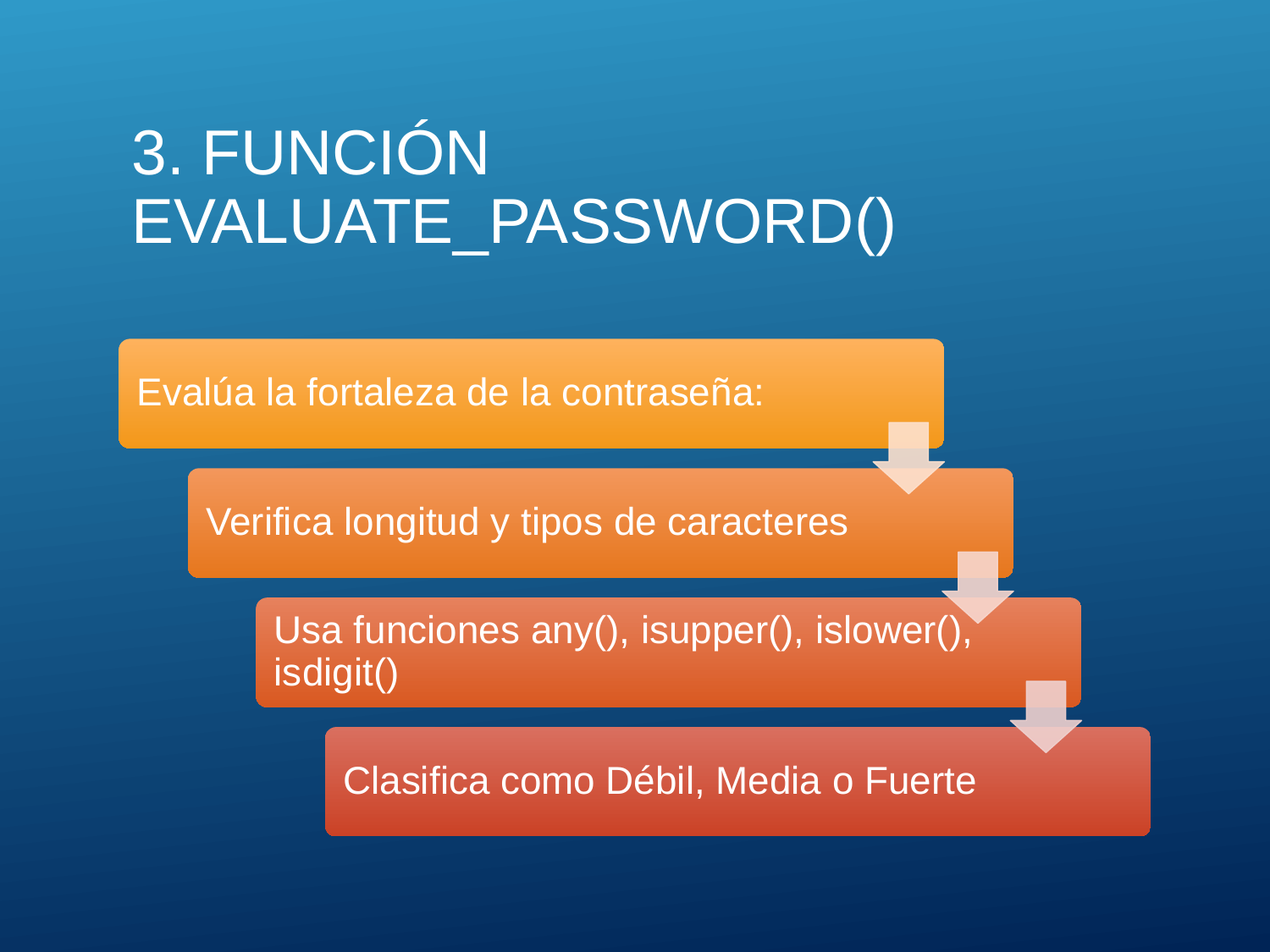

# 3. Función evaluate_password()
Evalúa la fortaleza de la contraseña:
Verifica longitud y tipos de caracteres
Usa funciones any(), isupper(), islower(), isdigit()
Clasifica como Débil, Media o Fuerte